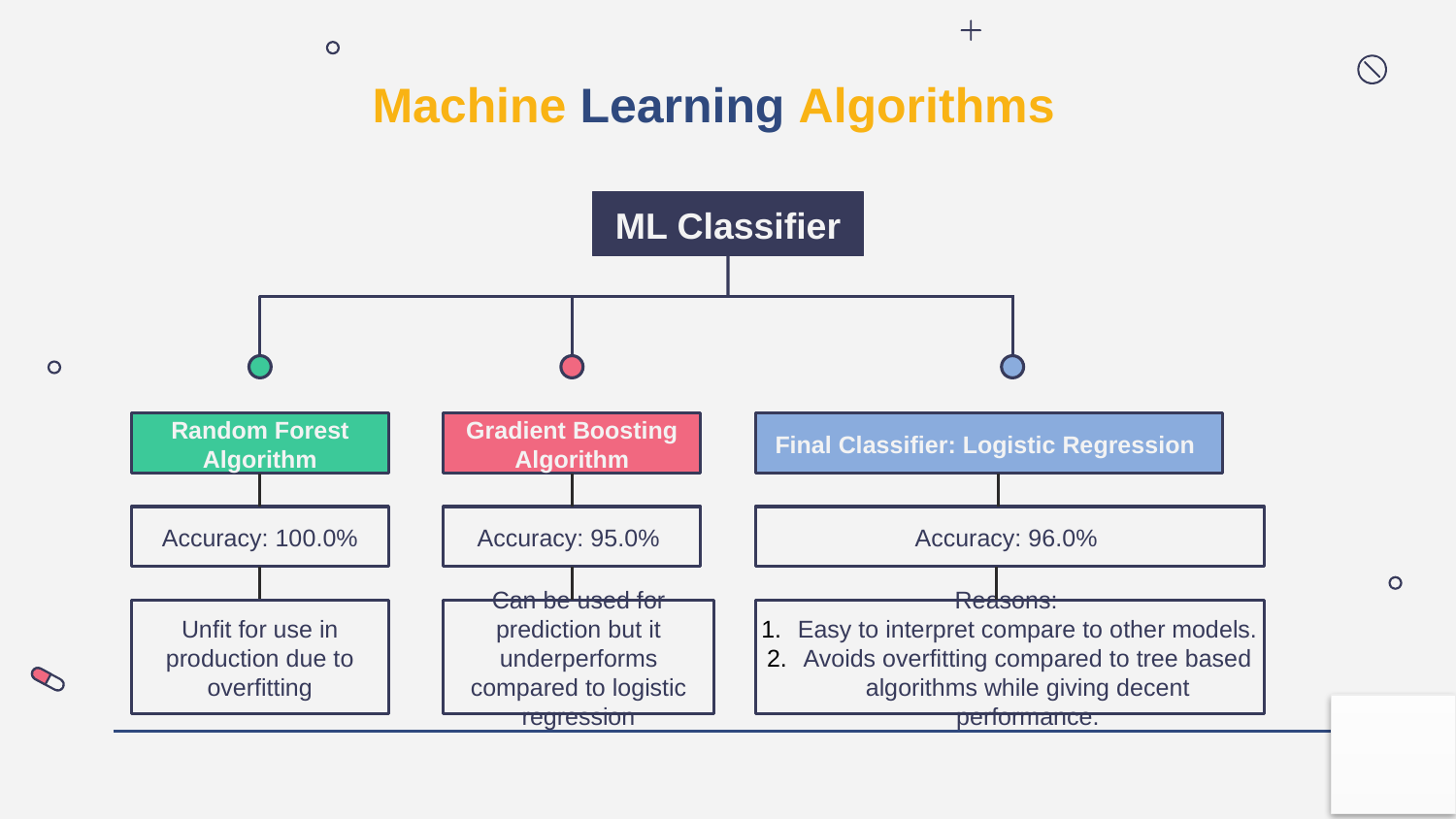

# Machine Learning Algorithms
ML Classifier

Random Forest Algorithm
Gradient Boosting Algorithm
Final Classifier: Logistic Regression
Accuracy: 100.0%
Accuracy: 95.0%
Accuracy: 96.0%
Can be used for prediction but it underperforms compared to logistic regression
Reasons:
Easy to interpret compare to other models.
Avoids overfitting compared to tree based algorithms while giving decent performance.
Unfit for use in production due to overfitting